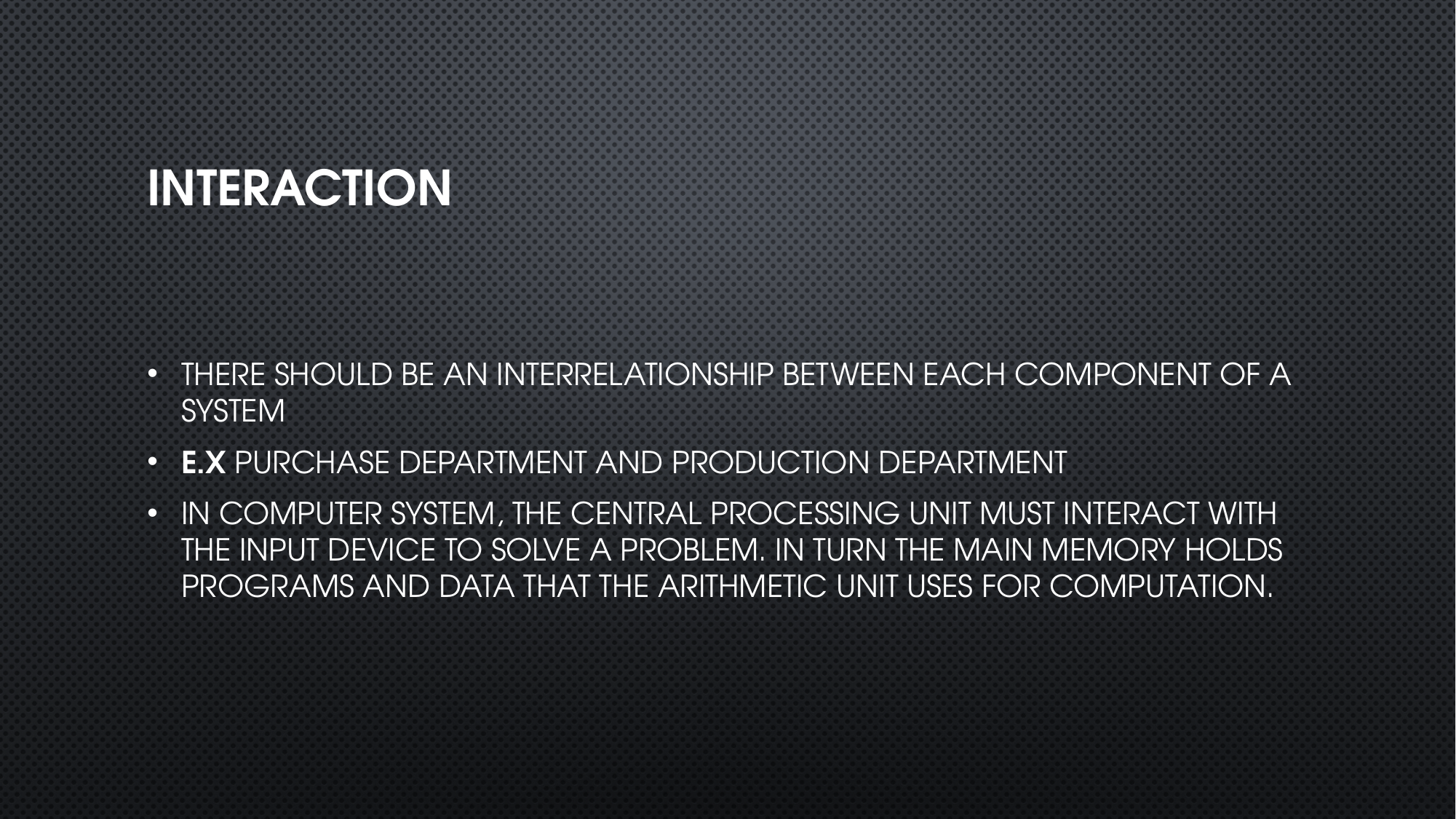

# INTERACTION
There should be an interrelationship between each component of a system
E.X purchase department and production department
In computer system, the central processing unit must interact with the input device to solve a problem. In turn the main memory holds programs and data that the arithmetic unit uses for computation.